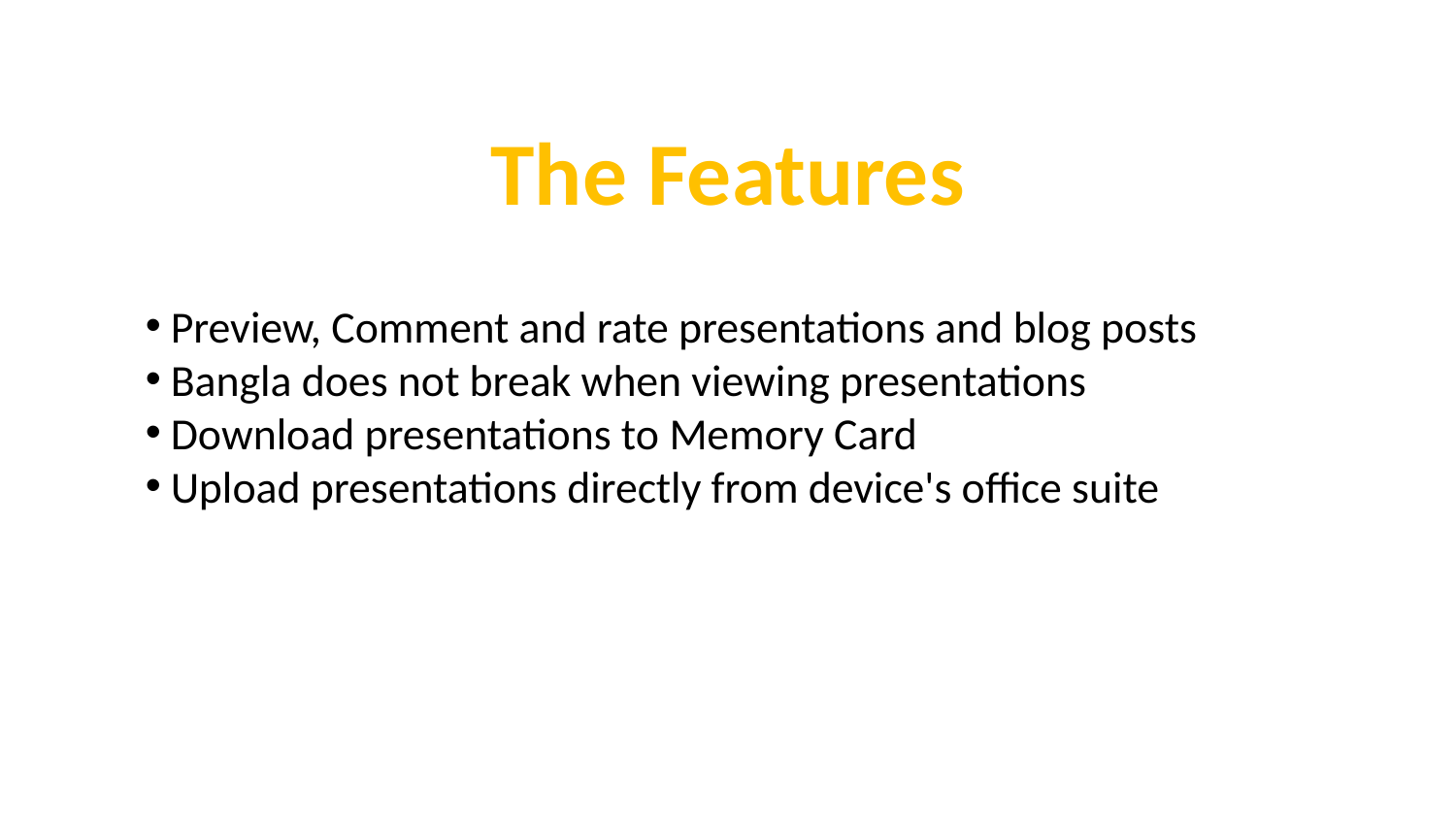

The Features
 Preview, Comment and rate presentations and blog posts
 Bangla does not break when viewing presentations
 Download presentations to Memory Card
 Upload presentations directly from device's office suite